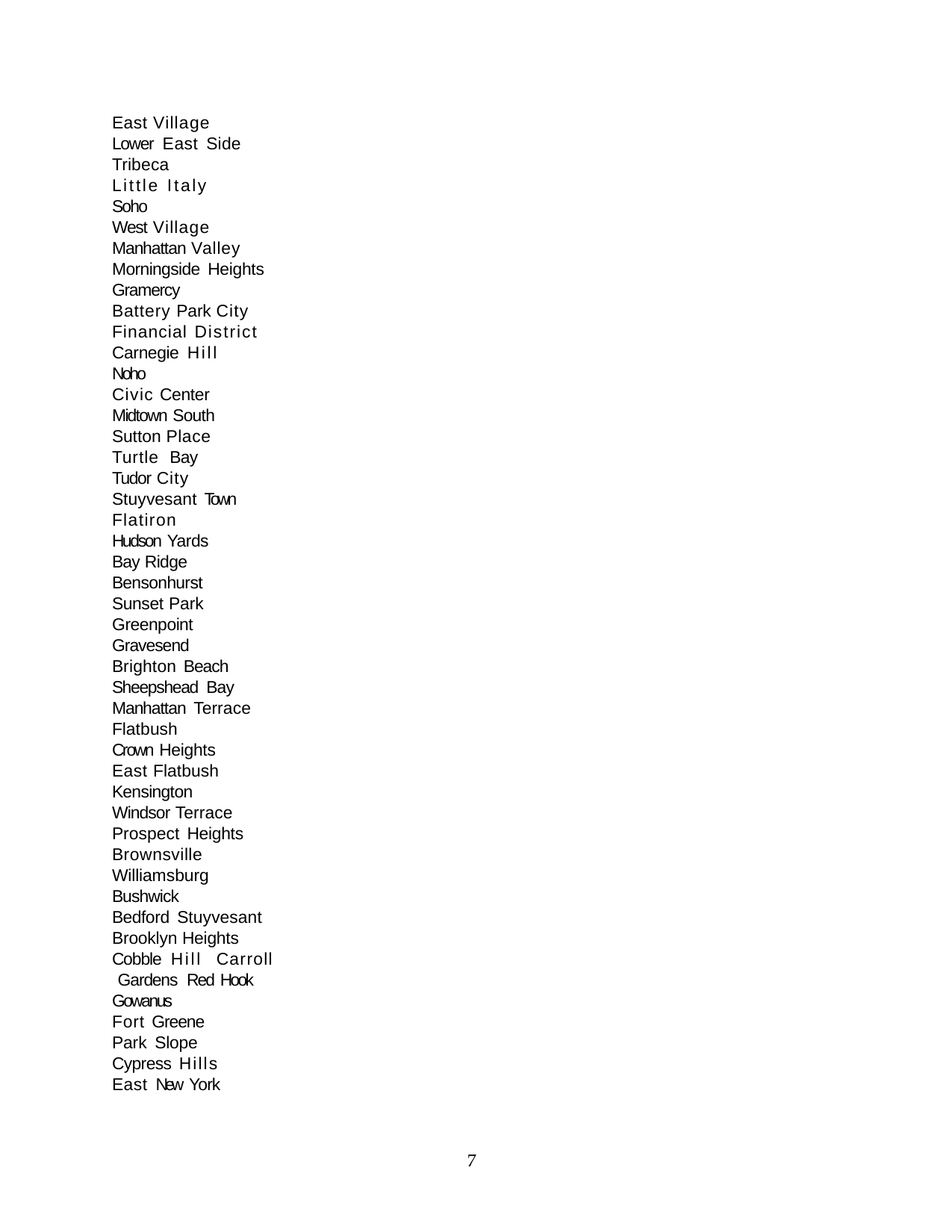

East Village  Lower East Side  Tribeca
Little Italy  Soho
West Village  Manhattan Valley  Morningside Heights  Gramercy
Battery Park City  Financial District  Carnegie Hill
Noho
Civic Center  Midtown South  Sutton Place  Turtle  Bay  Tudor City  Stuyvesant Town  Flatiron
Hudson Yards  Bay Ridge  Bensonhurst  Sunset Park  Greenpoint  Gravesend  Brighton Beach  Sheepshead Bay
Manhattan Terrace  Flatbush
Crown Heights  East Flatbush  Kensington  Windsor Terrace  Prospect Heights  Brownsville  Williamsburg  Bushwick
Bedford Stuyvesant  Brooklyn Heights  Cobble Hill  Carroll  Gardens  Red Hook
Gowanus  Fort Greene  Park Slope
Cypress Hills  East New York
7